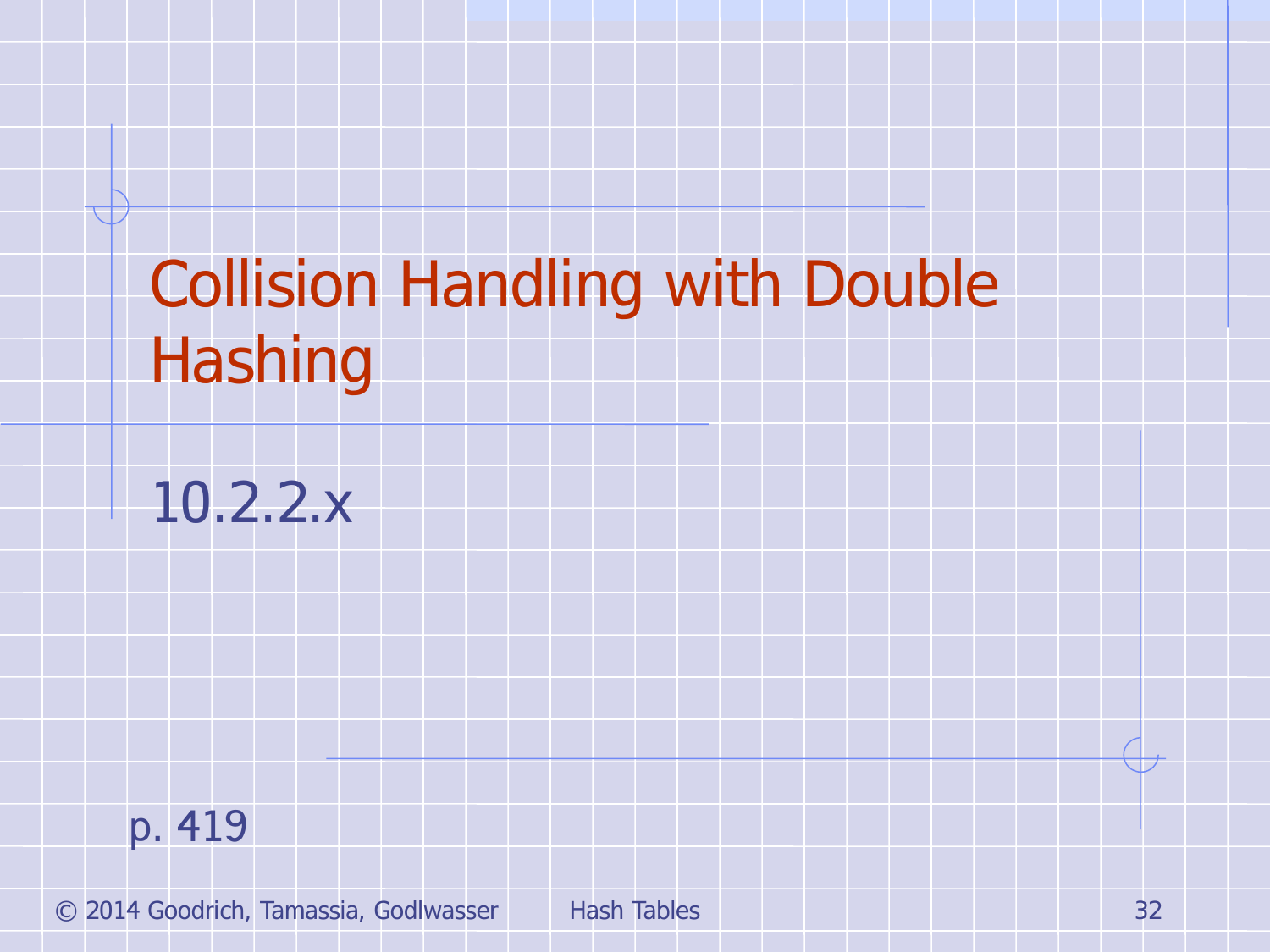

# Collision Handling with Double Hashing
10.2.2.x
p. 419
© 2014 Goodrich, Tamassia, Godlwasser
Hash Tables
32